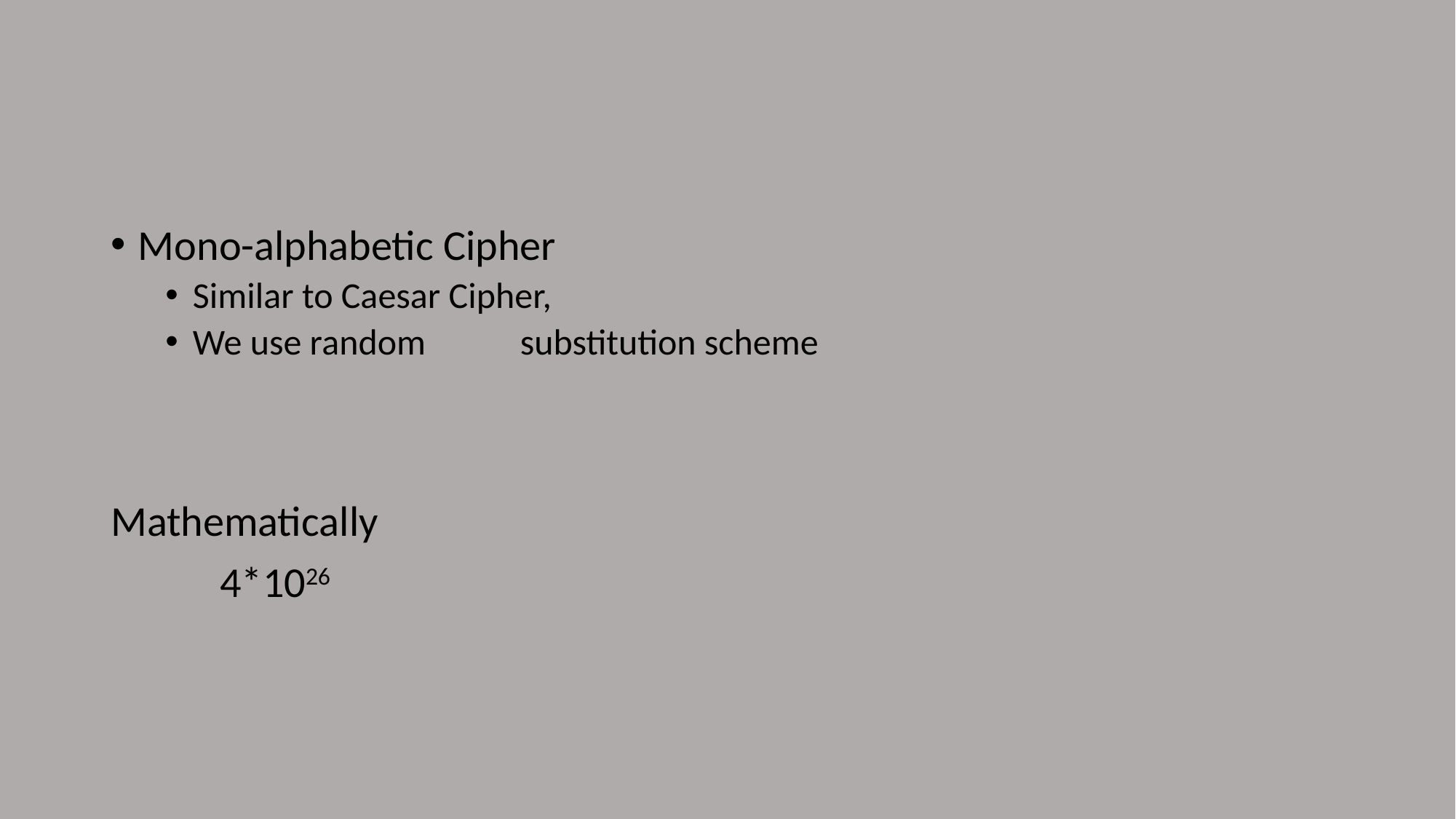

#
Mono-alphabetic Cipher
Similar to Caesar Cipher,
We use random 	substitution scheme

Mathematically
	4*1026